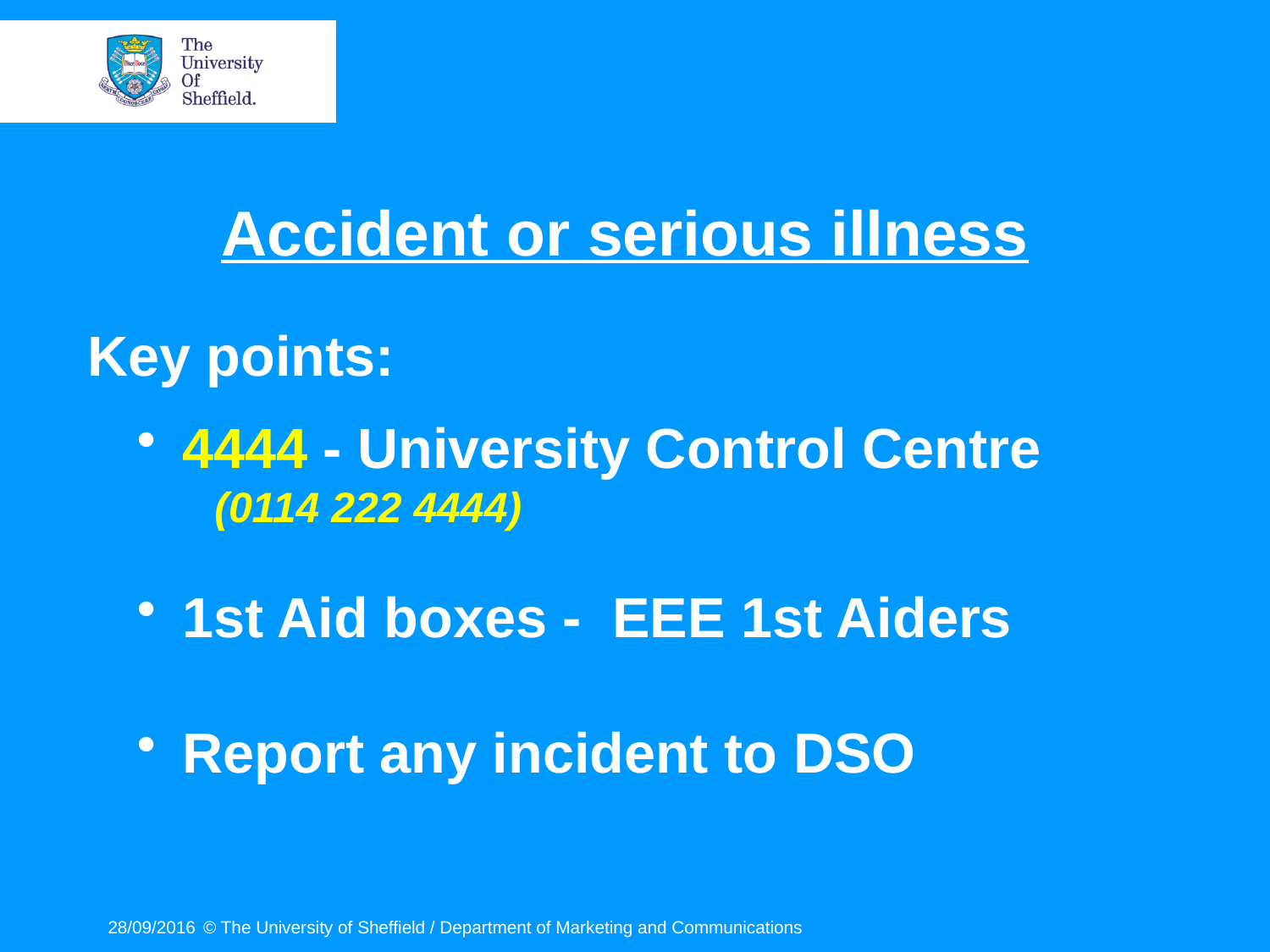

Accident or serious illness

Key points:
 4444 - University Control Centre
	(0114 222 4444)

 1st Aid boxes -  EEE 1st Aiders

 Report any incident to DSO

28/09/2016
© The University of Sheffield / Department of Marketing and Communications